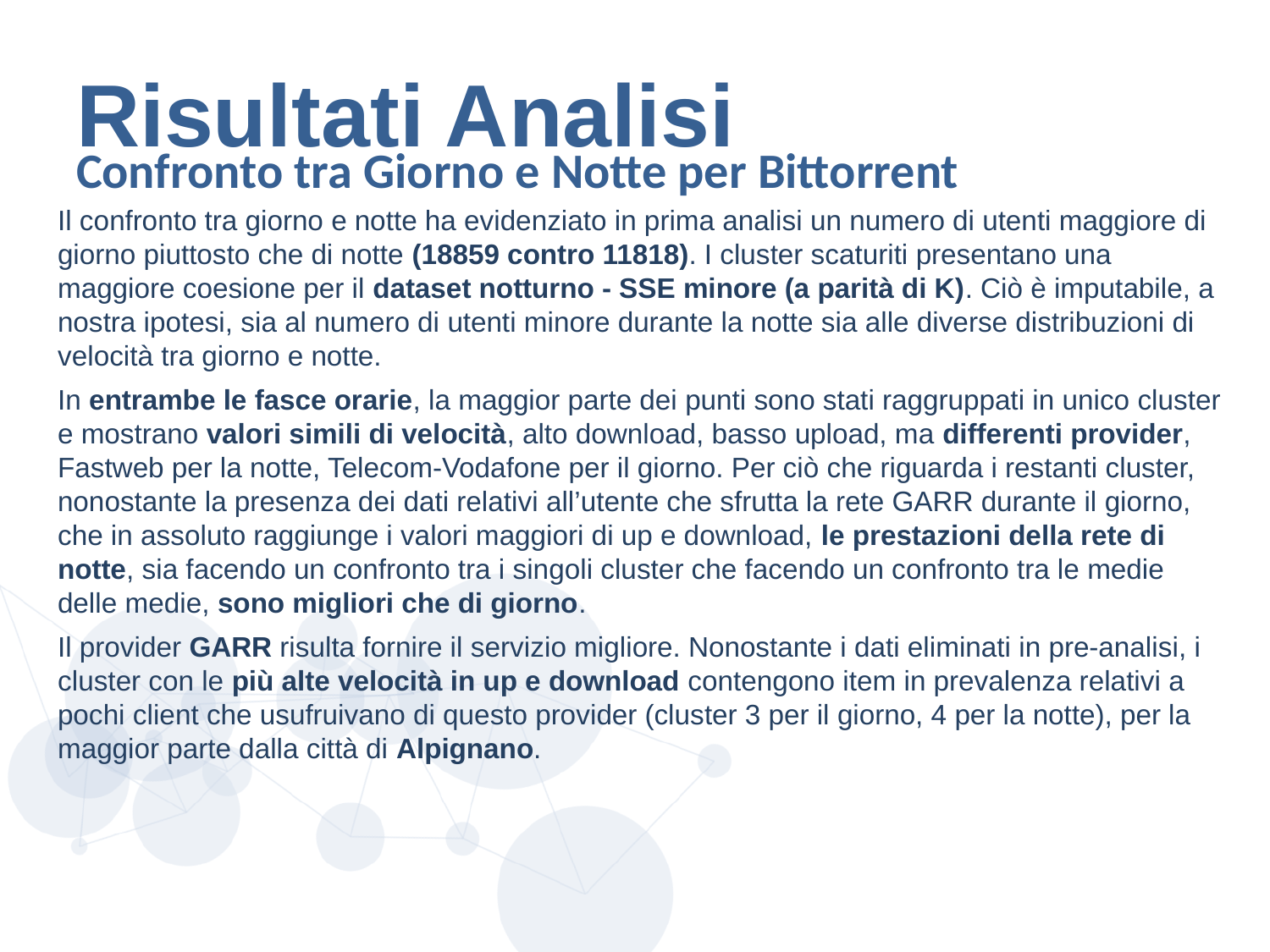

# Risultati Analisi
Confronto tra Giorno e Notte per Bittorrent
Il confronto tra giorno e notte ha evidenziato in prima analisi un numero di utenti maggiore di giorno piuttosto che di notte (18859 contro 11818). I cluster scaturiti presentano una maggiore coesione per il dataset notturno - SSE minore (a parità di K). Ciò è imputabile, a nostra ipotesi, sia al numero di utenti minore durante la notte sia alle diverse distribuzioni di velocità tra giorno e notte.
In entrambe le fasce orarie, la maggior parte dei punti sono stati raggruppati in unico cluster e mostrano valori simili di velocità, alto download, basso upload, ma differenti provider, Fastweb per la notte, Telecom-Vodafone per il giorno. Per ciò che riguarda i restanti cluster, nonostante la presenza dei dati relativi all’utente che sfrutta la rete GARR durante il giorno, che in assoluto raggiunge i valori maggiori di up e download, le prestazioni della rete di notte, sia facendo un confronto tra i singoli cluster che facendo un confronto tra le medie delle medie, sono migliori che di giorno.
Il provider GARR risulta fornire il servizio migliore. Nonostante i dati eliminati in pre-analisi, i cluster con le più alte velocità in up e download contengono item in prevalenza relativi a pochi client che usufruivano di questo provider (cluster 3 per il giorno, 4 per la notte), per la maggior parte dalla città di Alpignano.